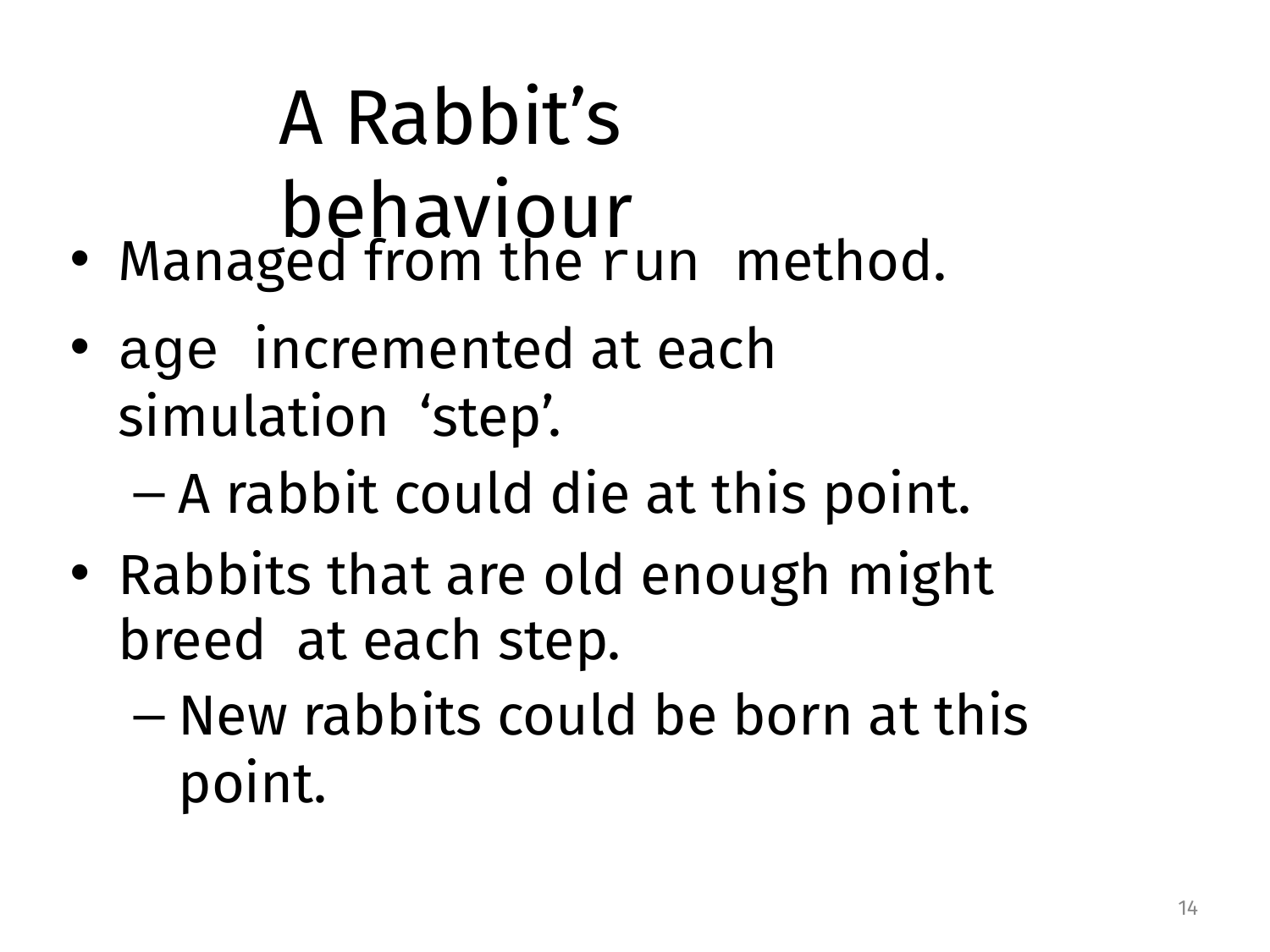

# A Rabbit’s behaviour
Managed from the run method.
age incremented at each simulation  ‘step’.
A rabbit could die at this point.
Rabbits that are old enough might breed  at each step.
New rabbits could be born at this point.
14